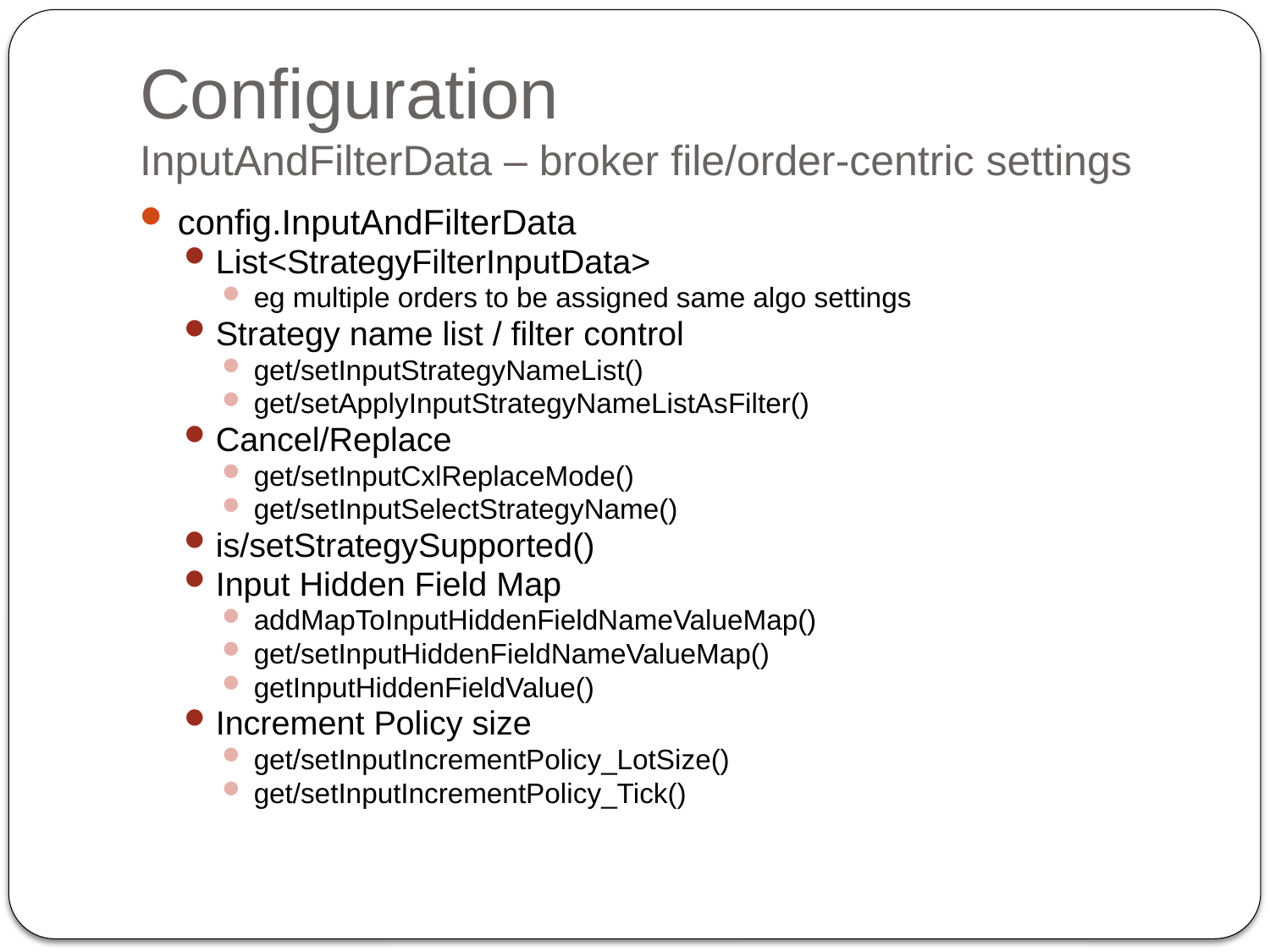

# Configuration InputAndFilterData – broker file/order-centric settings
config.InputAndFilterData
List<StrategyFilterInputData>
eg multiple orders to be assigned same algo settings
Strategy name list / filter control
get/setInputStrategyNameList()
get/setApplyInputStrategyNameListAsFilter()
Cancel/Replace
get/setInputCxlReplaceMode()
get/setInputSelectStrategyName()
is/setStrategySupported()
Input Hidden Field Map
addMapToInputHiddenFieldNameValueMap()
get/setInputHiddenFieldNameValueMap()
getInputHiddenFieldValue()
Increment Policy size
get/setInputIncrementPolicy_LotSize()
get/setInputIncrementPolicy_Tick()